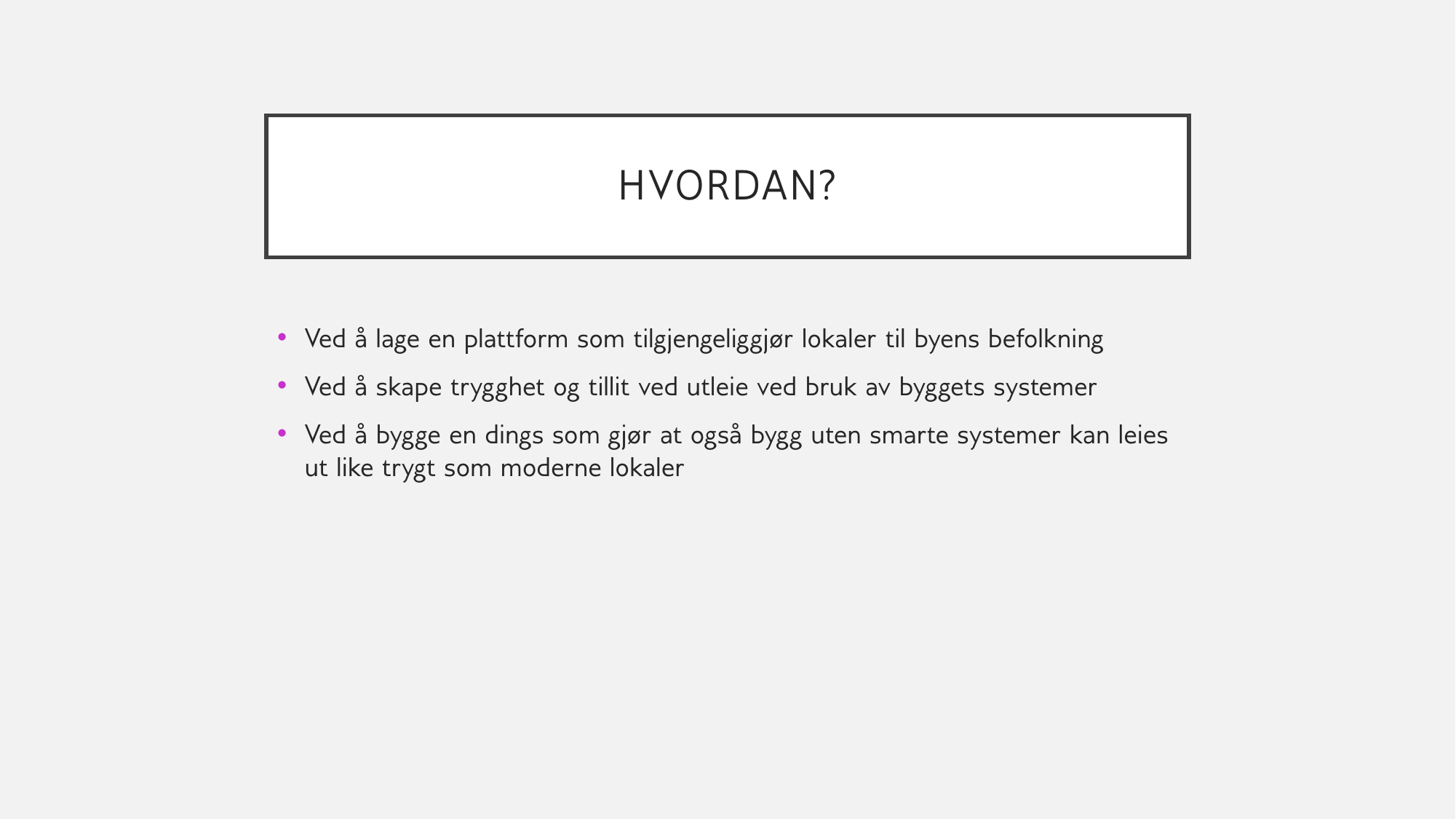

# Hvordan?
Ved å lage en plattform som tilgjengeliggjør lokaler til byens befolkning
Ved å skape trygghet og tillit ved utleie ved bruk av byggets systemer
Ved å bygge en dings som gjør at også bygg uten smarte systemer kan leies ut like trygt som moderne lokaler